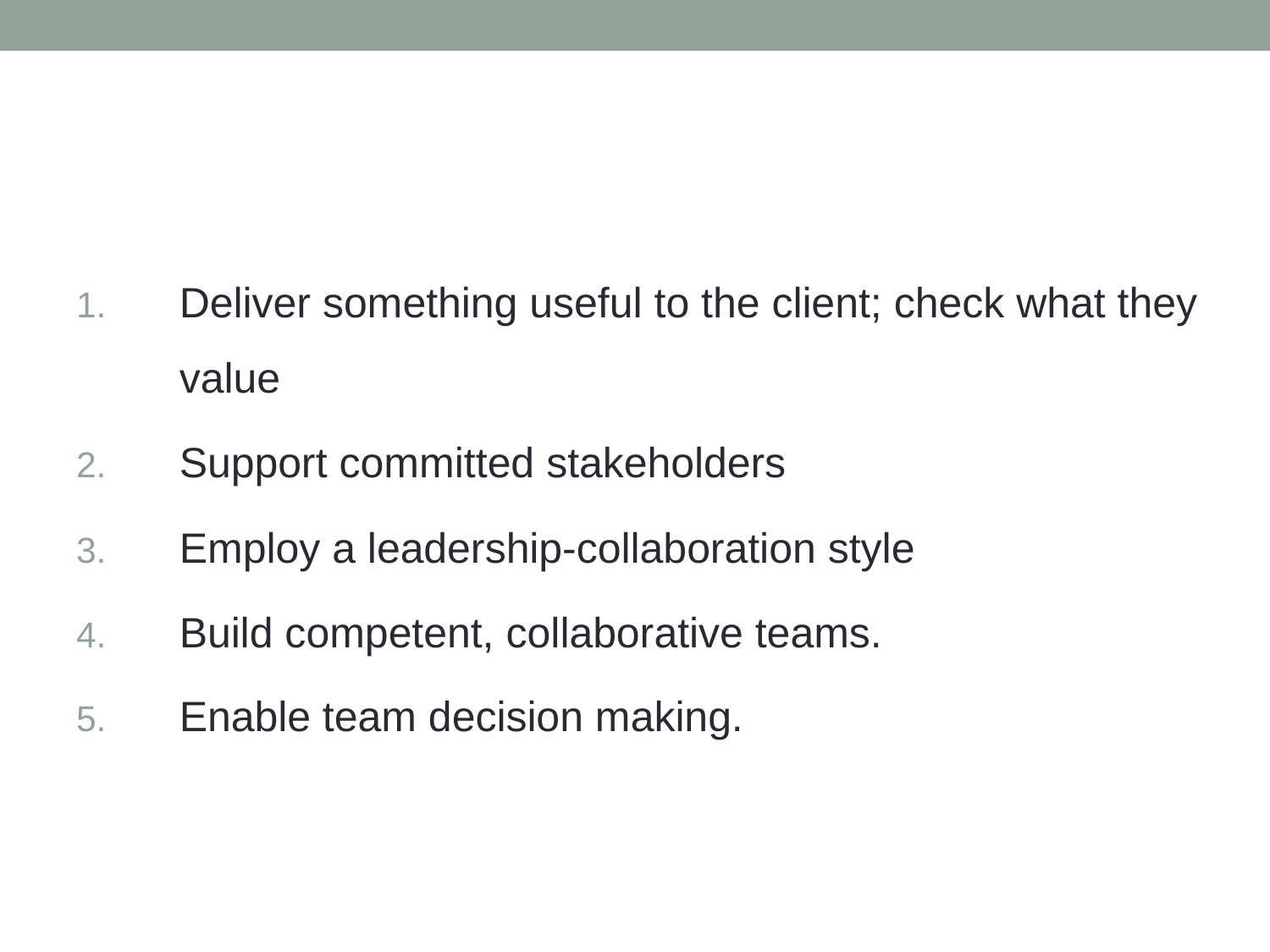

Deliver something useful to the client; check what they value
Support committed stakeholders
Employ a leadership-collaboration style
Build competent, collaborative teams.
Enable team decision making.